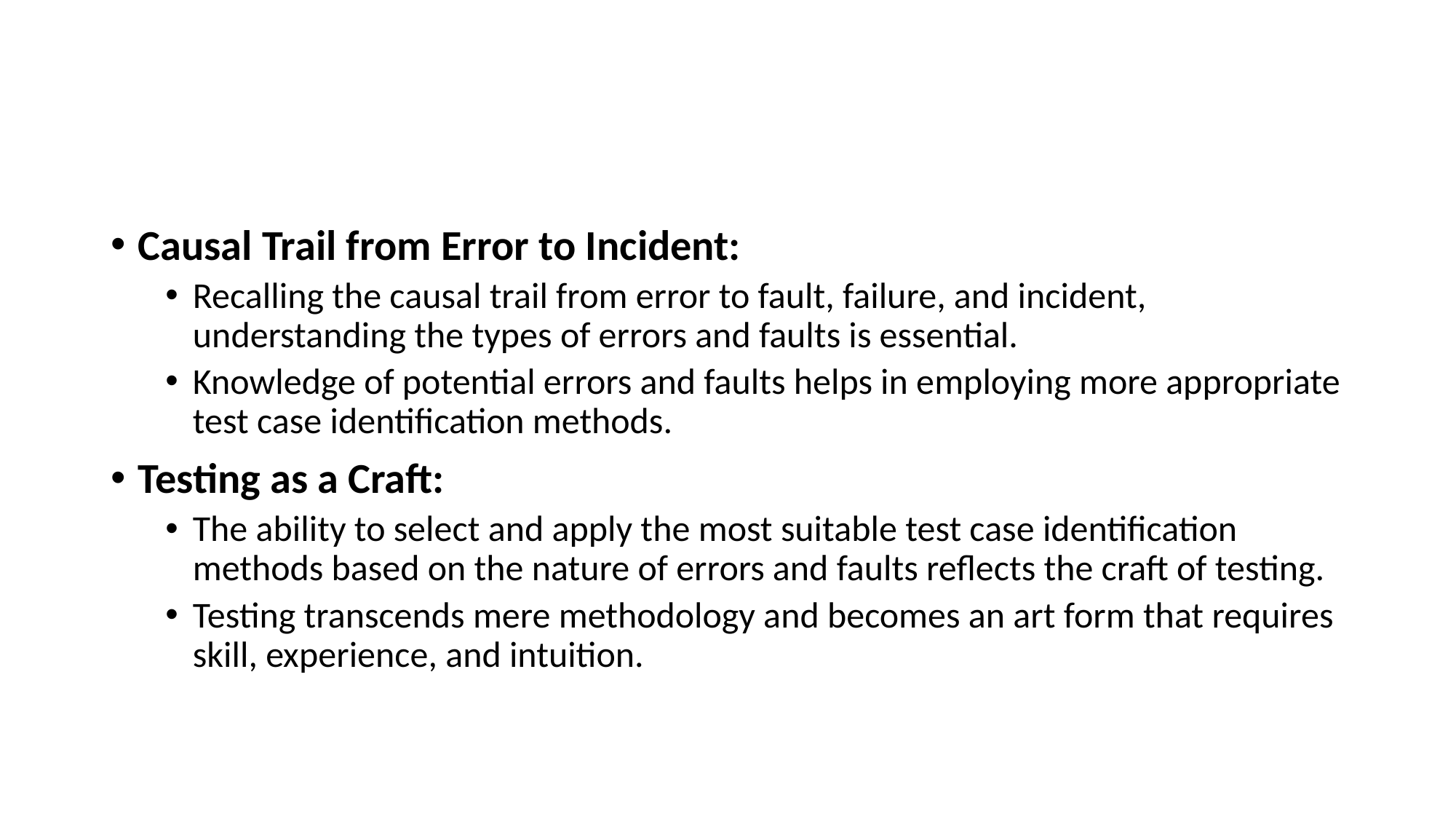

#
Causal Trail from Error to Incident:
Recalling the causal trail from error to fault, failure, and incident, understanding the types of errors and faults is essential.
Knowledge of potential errors and faults helps in employing more appropriate test case identification methods.
Testing as a Craft:
The ability to select and apply the most suitable test case identification methods based on the nature of errors and faults reflects the craft of testing.
Testing transcends mere methodology and becomes an art form that requires skill, experience, and intuition.